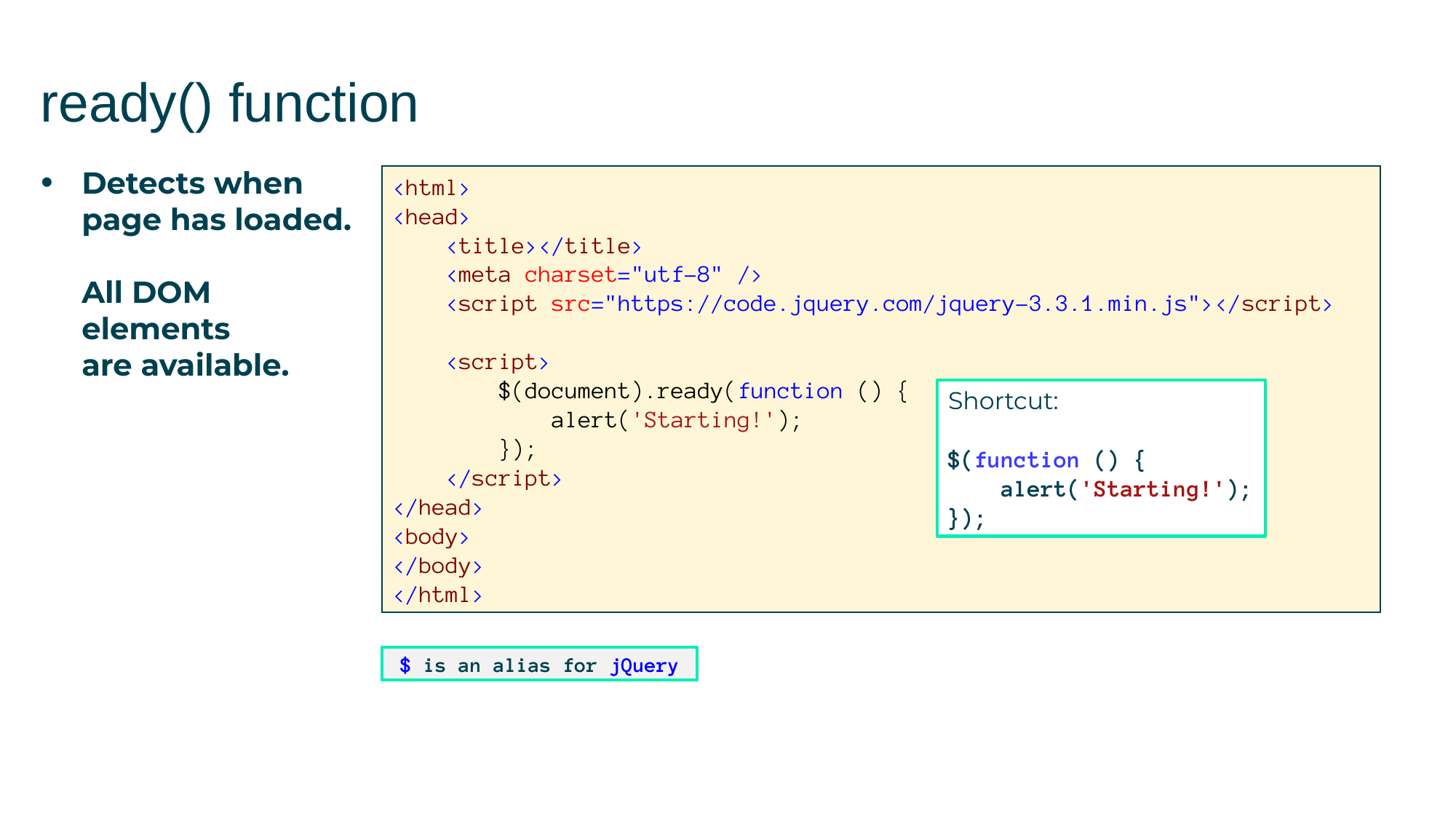

# ready() function
Detects when
page has loaded.
All DOM
elements
are available.
<html>
<head>
    <title></title>
    <meta charset="utf-8" />
    <script src="https://code.jquery.com/jquery-3.3.1.min.js"></script>

    <script>
        $(document).ready(function () {
            alert('Starting!');
        });
    </script>
</head>
<body>
</body>
</html>
Shortcut:

$(function () {
    alert('Starting!');
});
$ is an alias for jQuery